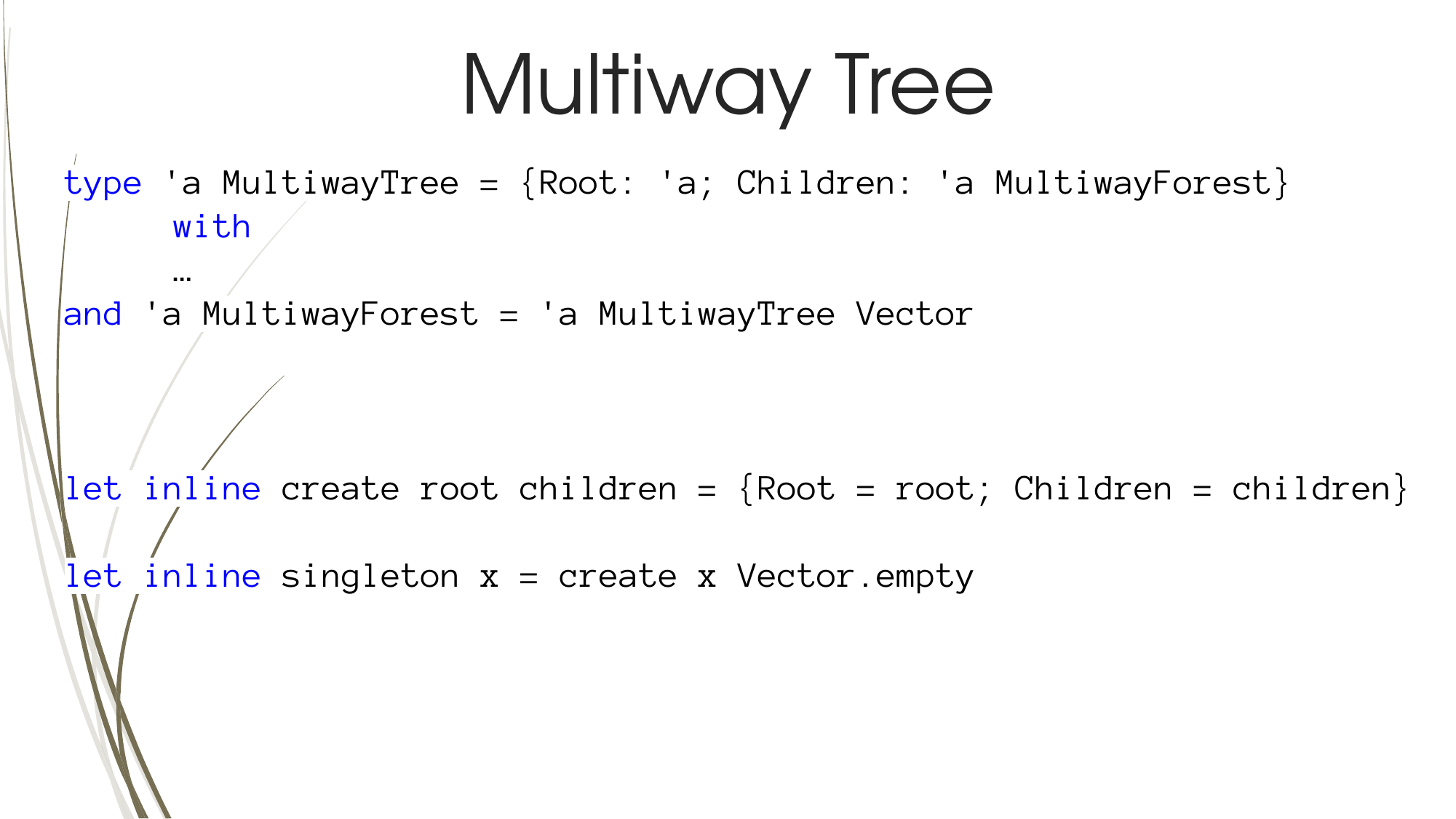

Multiway Tree
type 'a MultiwayTree = {Root: 'a; Children: 'a MultiwayForest}
	with
	…
and 'a MultiwayForest = 'a MultiwayTree Vector

let inline create root children = {Root = root; Children = children}

let inline singleton x = create x Vector.empty